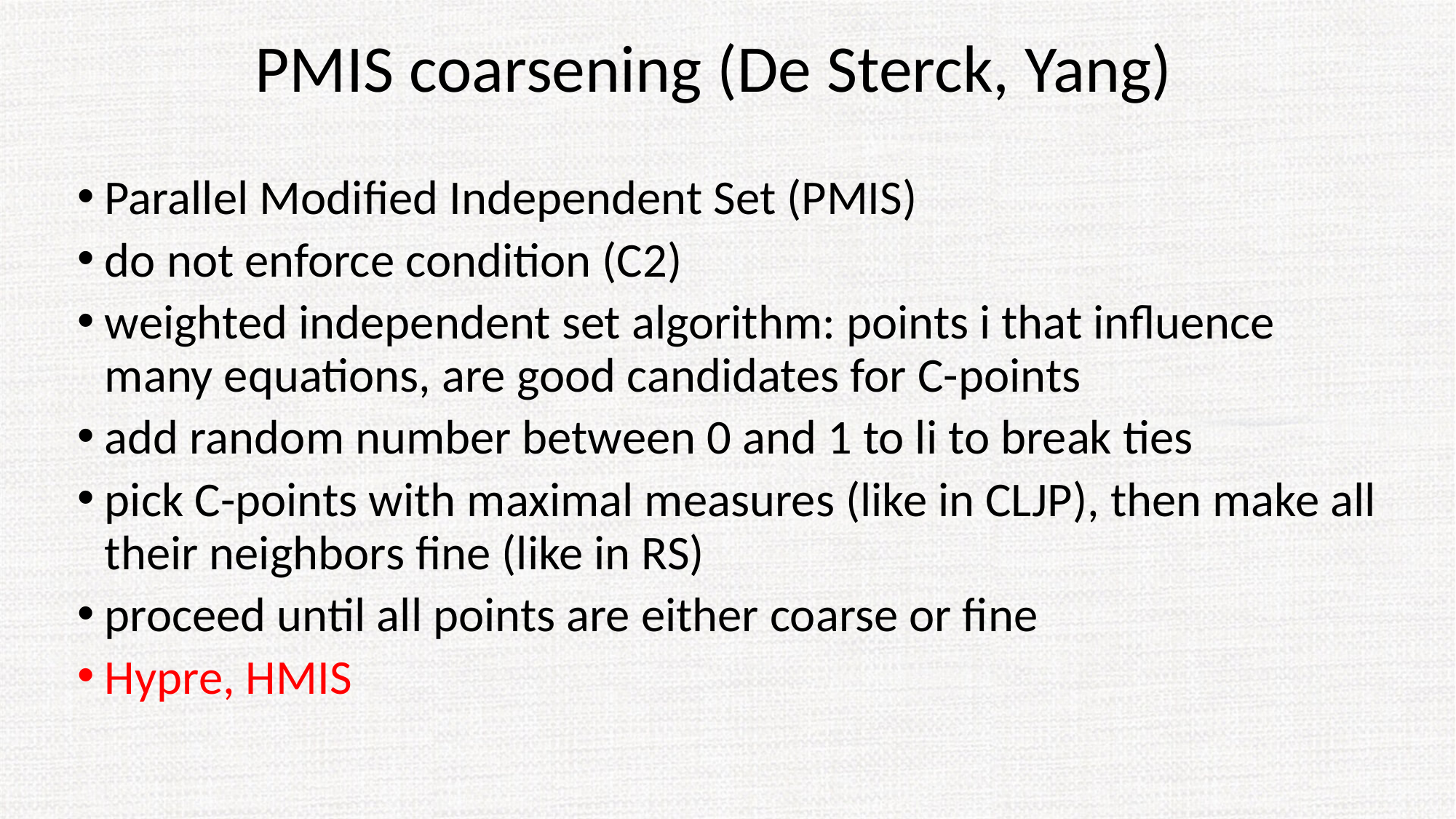

# PMIS coarsening (De Sterck, Yang)
Parallel Modified Independent Set (PMIS)
do not enforce condition (C2)
weighted independent set algorithm: points i that influence many equations, are good candidates for C-points
add random number between 0 and 1 to li to break ties
pick C-points with maximal measures (like in CLJP), then make all their neighbors fine (like in RS)
proceed until all points are either coarse or fine
Hypre, HMIS